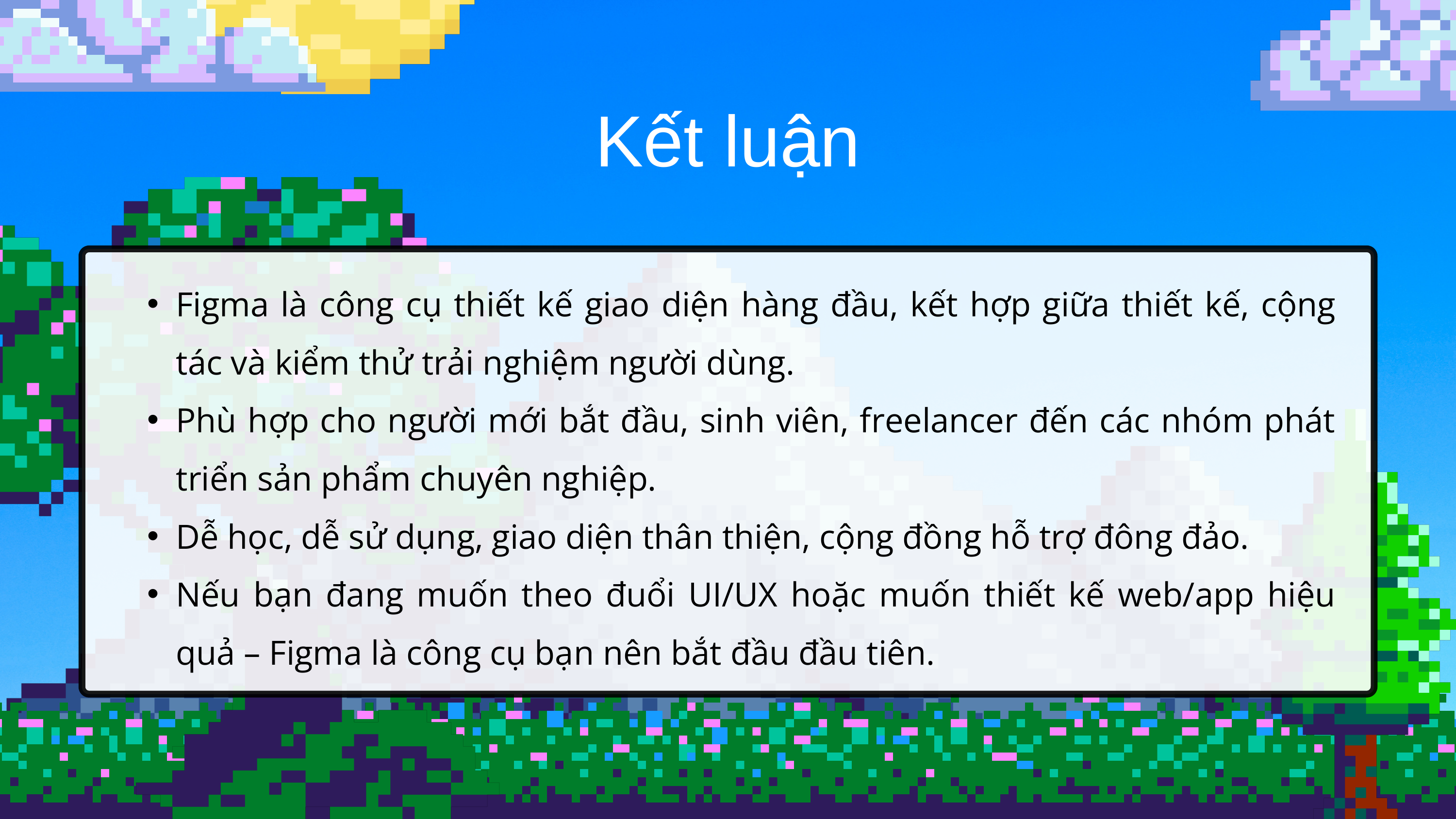

Kết luận

Figma là công cụ thiết kế giao diện hàng đầu, kết hợp giữa thiết kế, cộng tác và kiểm thử trải nghiệm người dùng.
Phù hợp cho người mới bắt đầu, sinh viên, freelancer đến các nhóm phát triển sản phẩm chuyên nghiệp.
Dễ học, dễ sử dụng, giao diện thân thiện, cộng đồng hỗ trợ đông đảo.
Nếu bạn đang muốn theo đuổi UI/UX hoặc muốn thiết kế web/app hiệu quả – Figma là công cụ bạn nên bắt đầu đầu tiên.